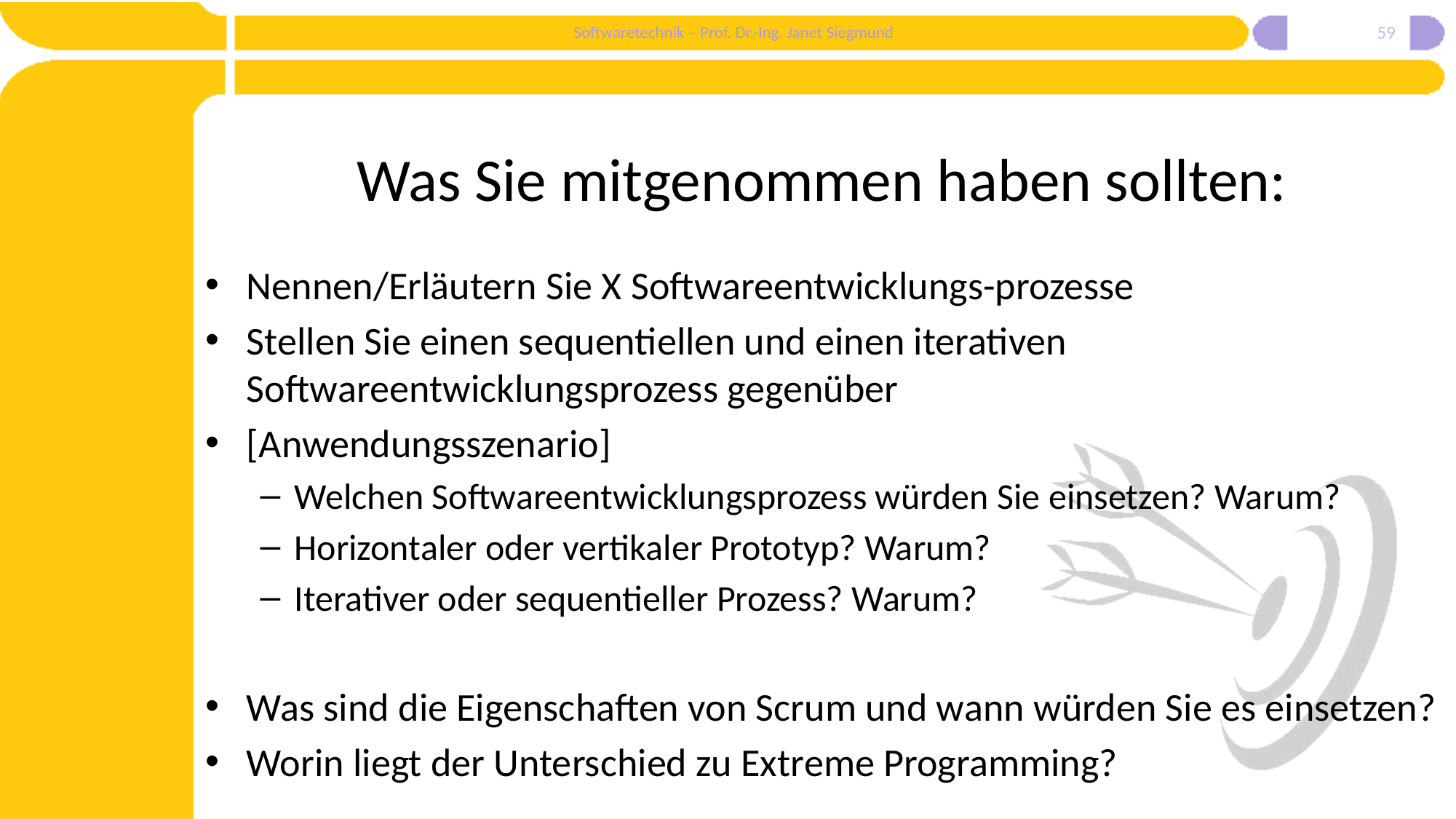

59
# Was Sie mitgenommen haben sollten:
Nennen/Erläutern Sie X Softwareentwicklungs-prozesse
Stellen Sie einen sequentiellen und einen iterativen Softwareentwicklungsprozess gegenüber
[Anwendungsszenario]
Welchen Softwareentwicklungsprozess würden Sie einsetzen? Warum?
Horizontaler oder vertikaler Prototyp? Warum?
Iterativer oder sequentieller Prozess? Warum?

Was sind die Eigenschaften von Scrum und wann würden Sie es einsetzen?
Worin liegt der Unterschied zu Extreme Programming?